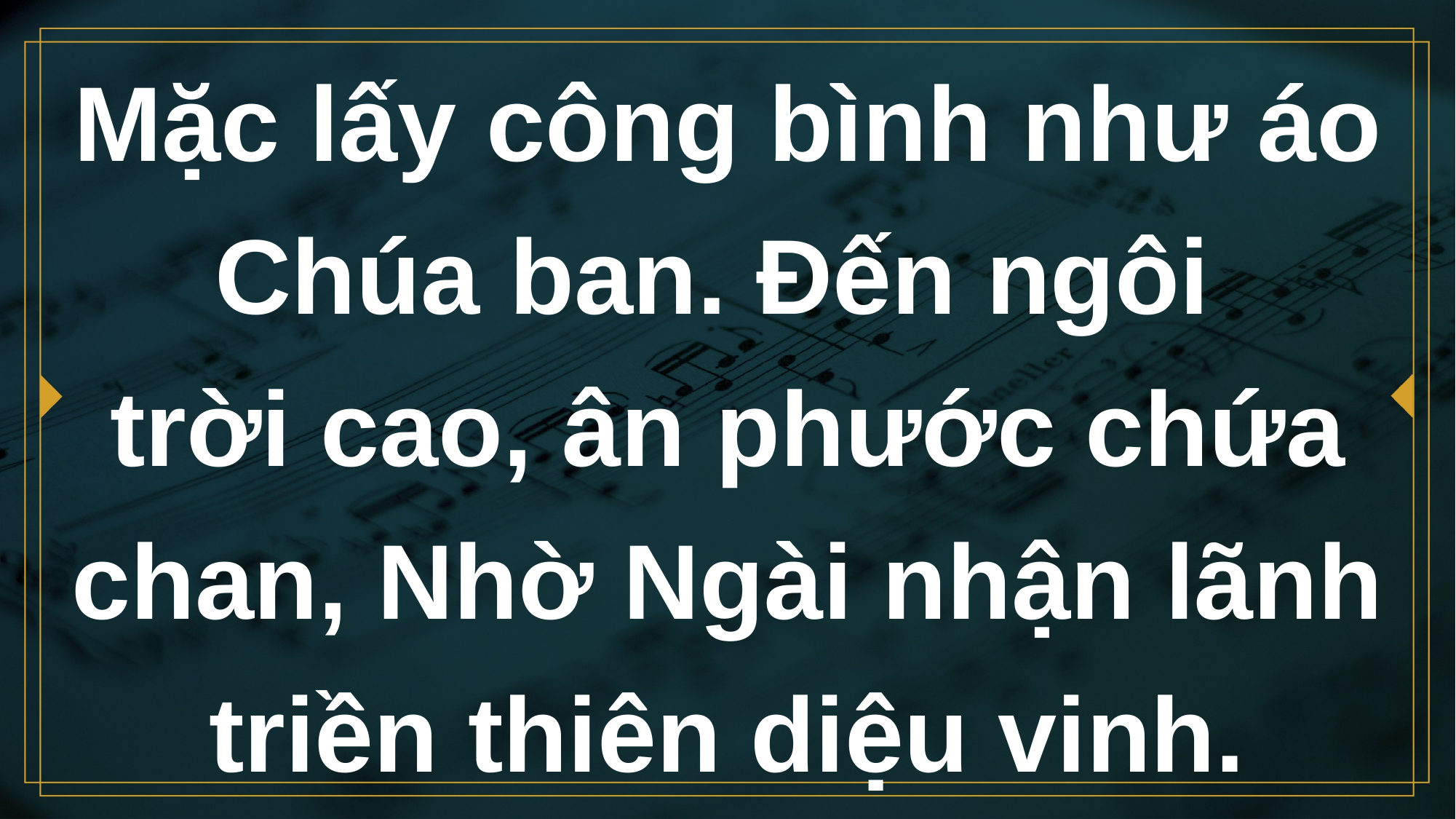

# Mặc lấy công bình như áo Chúa ban. Ðến ngôi trời cao, ân phước chứa chan, Nhờ Ngài nhận lãnh triền thiên diệu vinh.